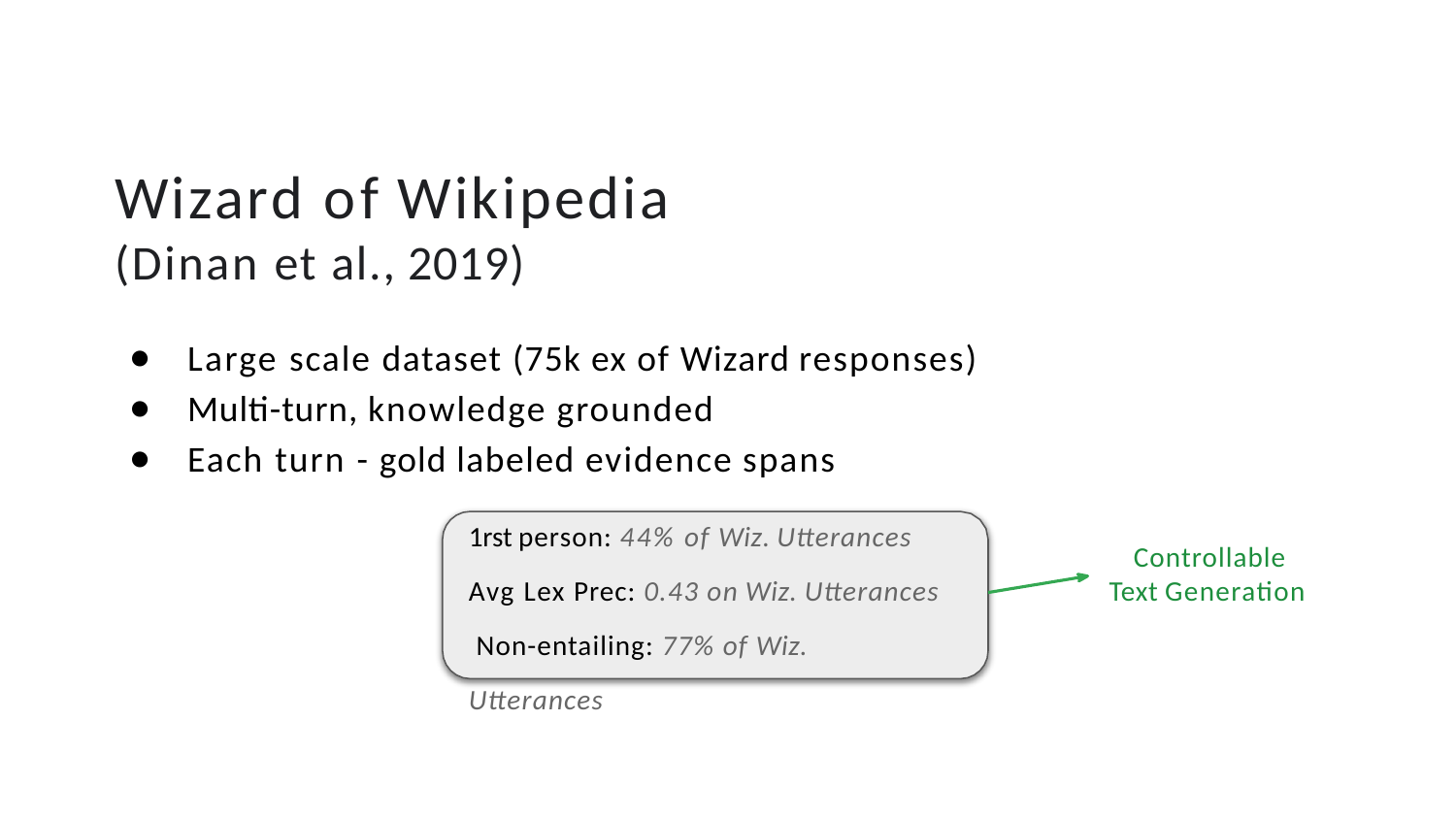

# Wizard of Wikipedia
(Dinan et al., 2019)
Large scale dataset (75k ex of Wizard responses)
Multi-turn, knowledge grounded
Each turn - gold labeled evidence spans

1rst person: 44% of Wiz. Utterances
Avg Lex Prec: 0.43 on Wiz. Utterances  Non-entailing: 77% of Wiz. Utterances
Controllable  Text Generation